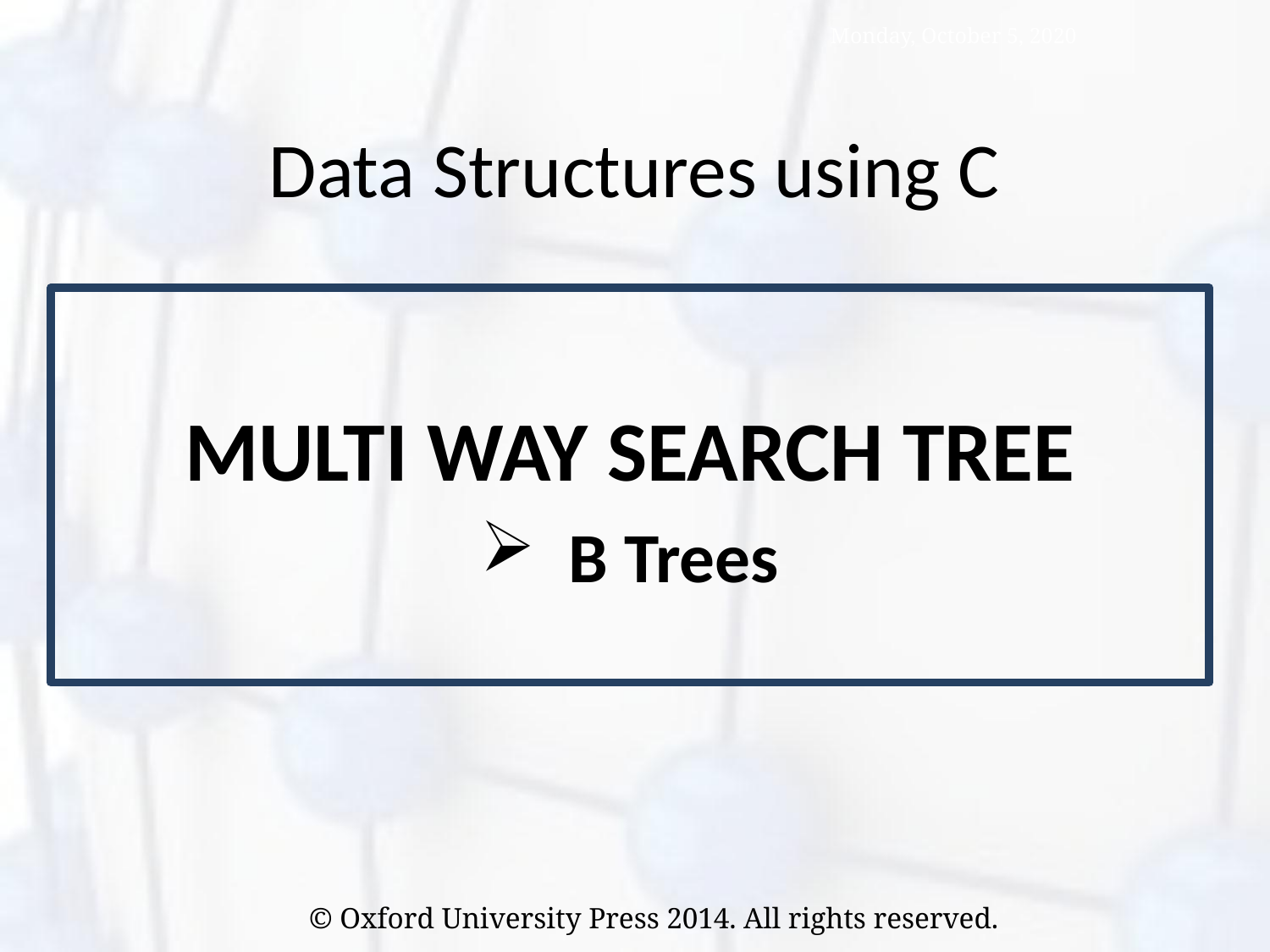

Monday, October 5, 2020
# Data Structures using C

MULTI WAY SEARCH TREE
  B Trees